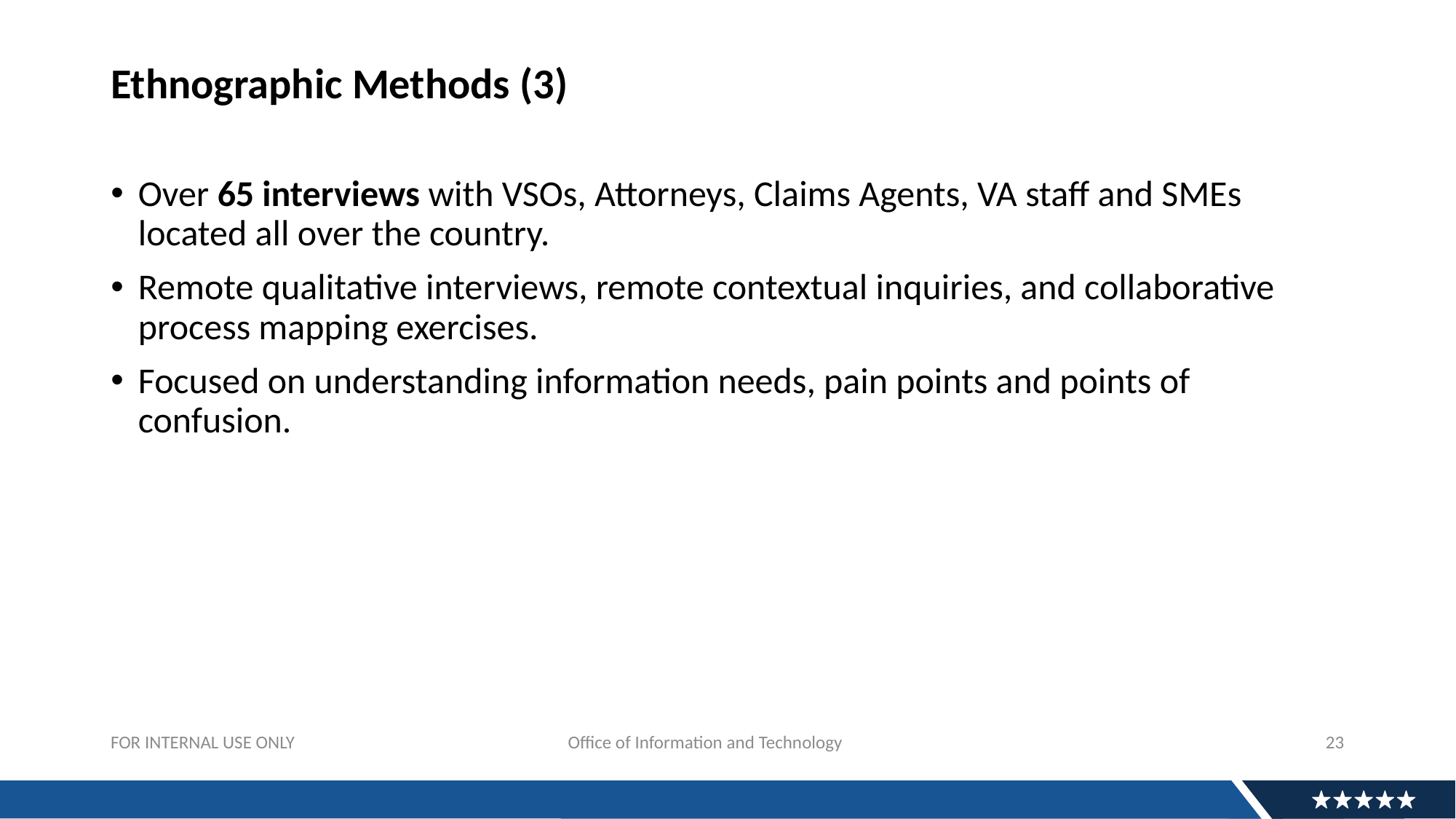

# Ethnographic Methods (3)
Over 65 interviews with VSOs, Attorneys, Claims Agents, VA staff and SMEs located all over the country.
Remote qualitative interviews, remote contextual inquiries, and collaborative process mapping exercises.
Focused on understanding information needs, pain points and points of confusion.
23
FOR INTERNAL USE ONLY			     Office of Information and Technology